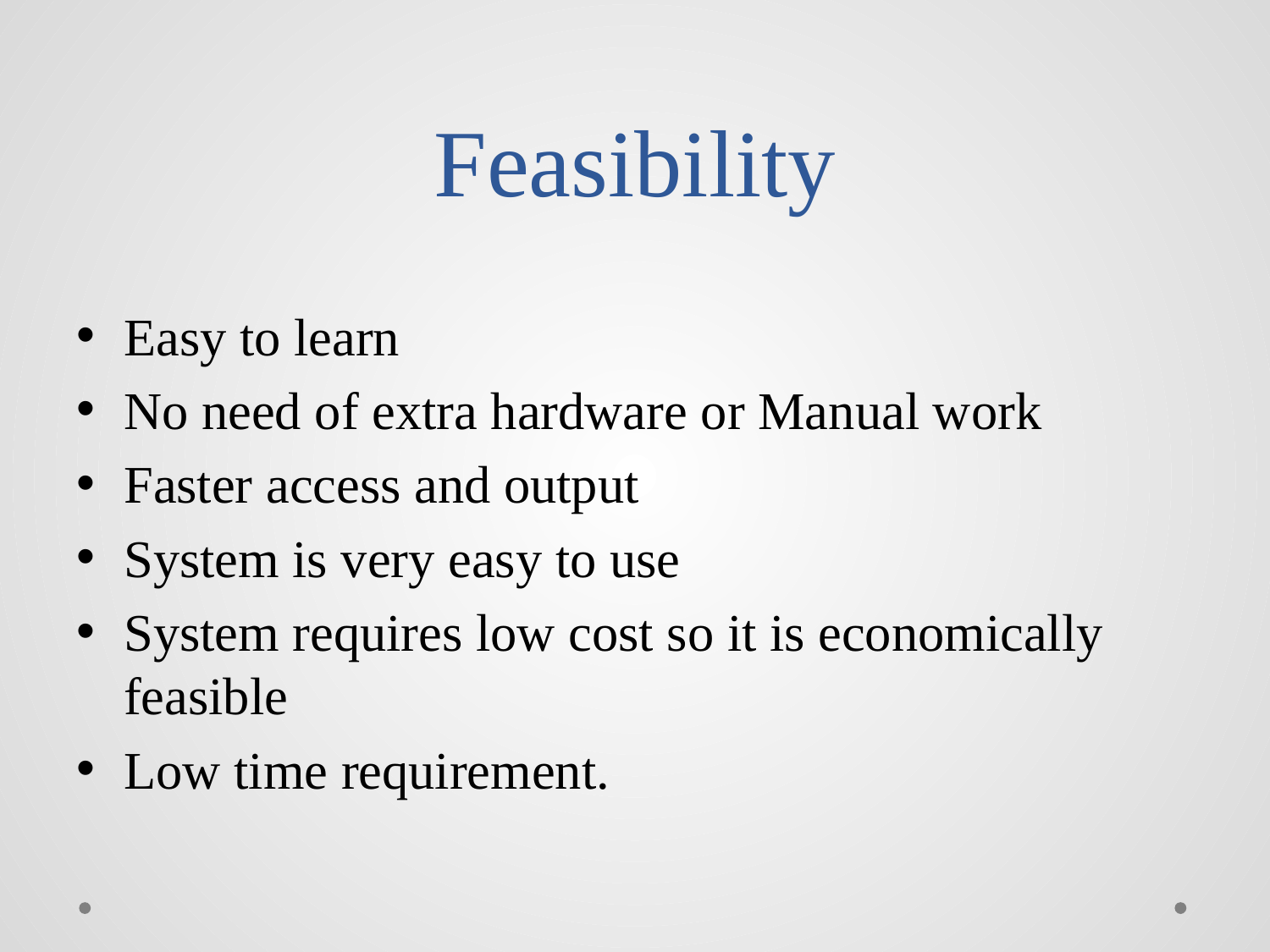

# Feasibility

Easy to learn
No need of extra hardware or Manual work
Faster access and output
System is very easy to use
System requires low cost so it is economically feasible
Low time requirement.